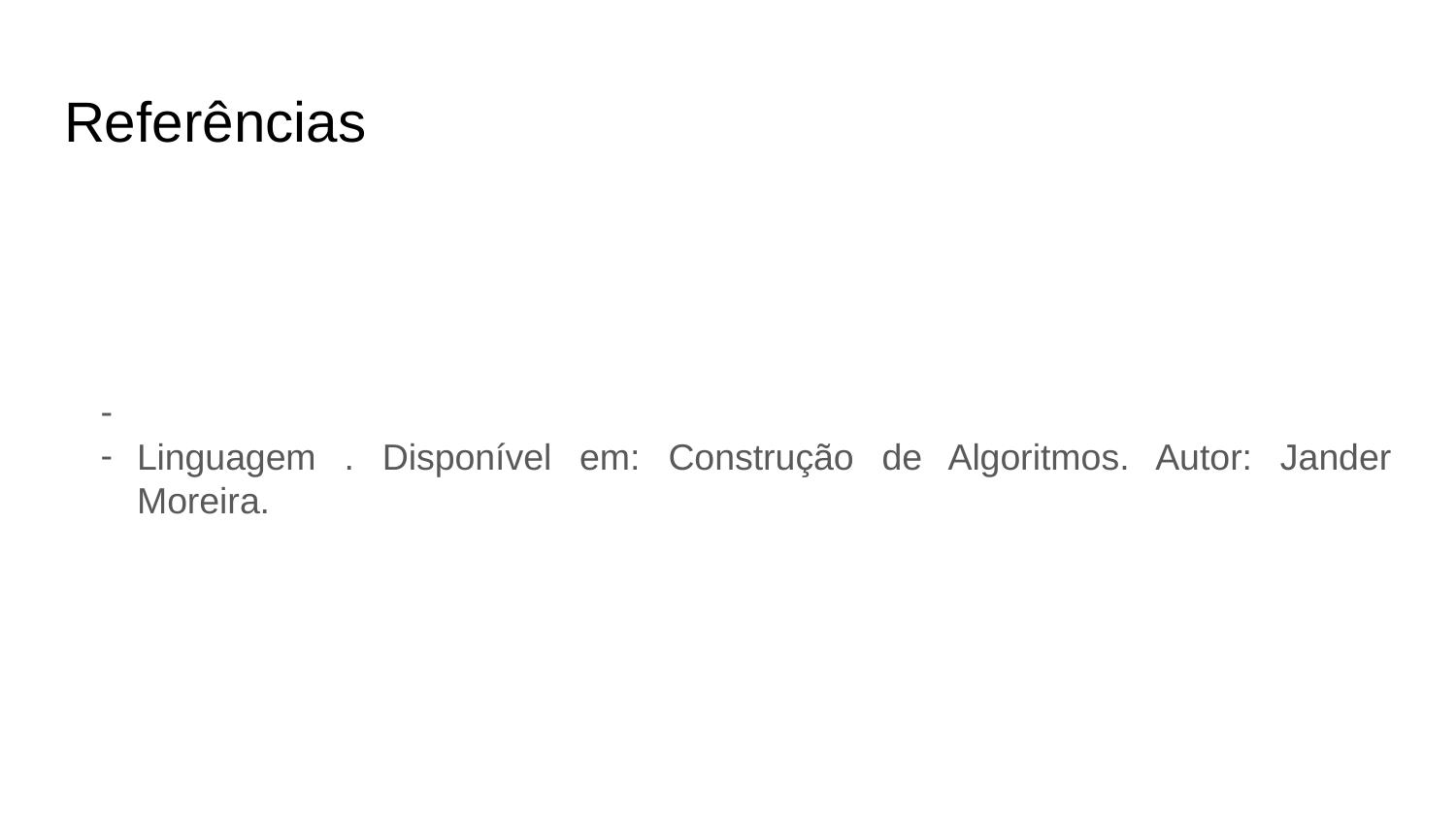

Referências

Linguagem . Disponível em: Construção de Algoritmos. Autor: Jander Moreira.